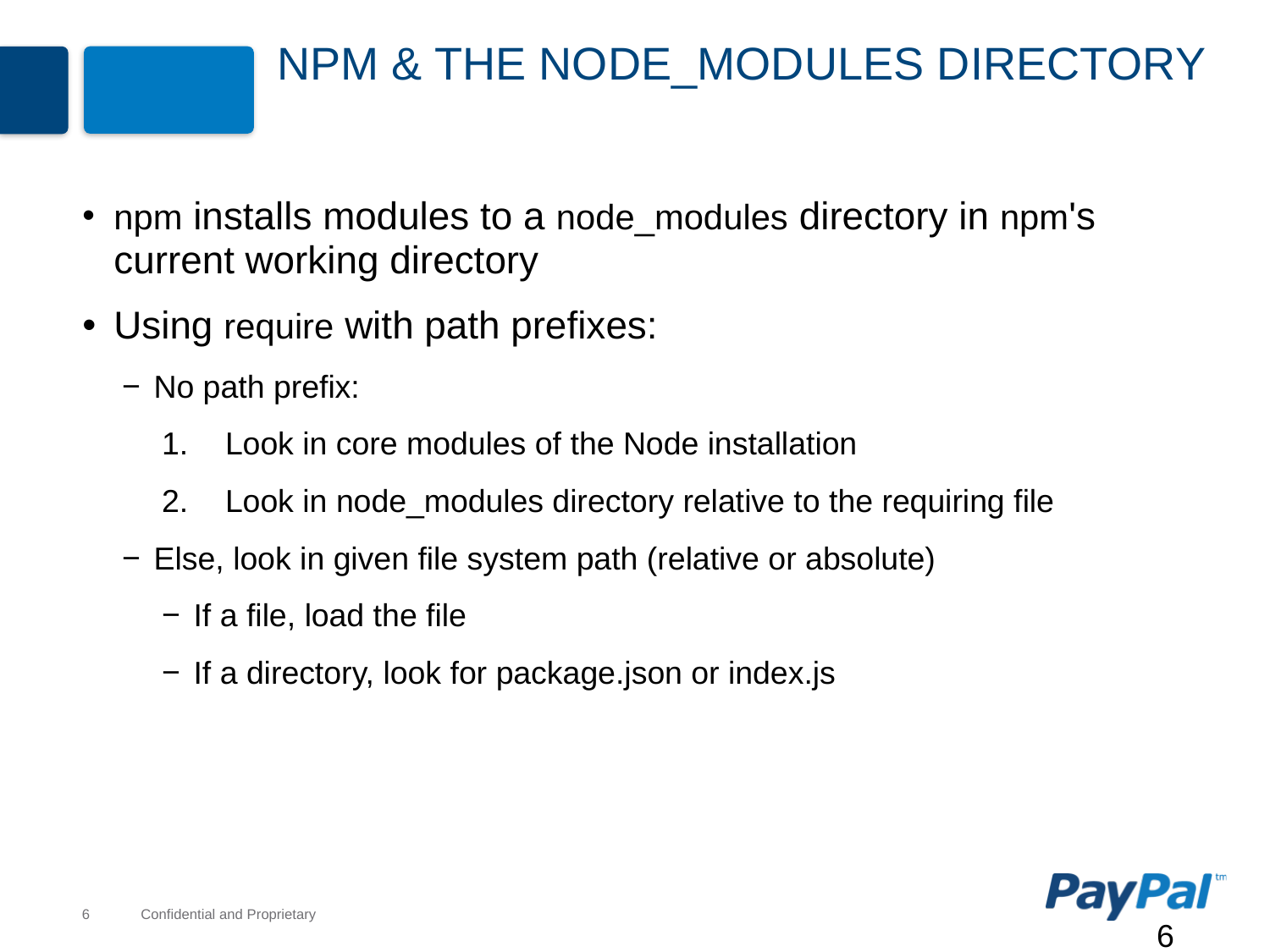

# npm & the node_modules Directory
npm installs modules to a node_modules directory in npm's current working directory
Using require with path prefixes:
No path prefix:
Look in core modules of the Node installation
Look in node_modules directory relative to the requiring file
Else, look in given file system path (relative or absolute)
If a file, load the file
If a directory, look for package.json or index.js

6